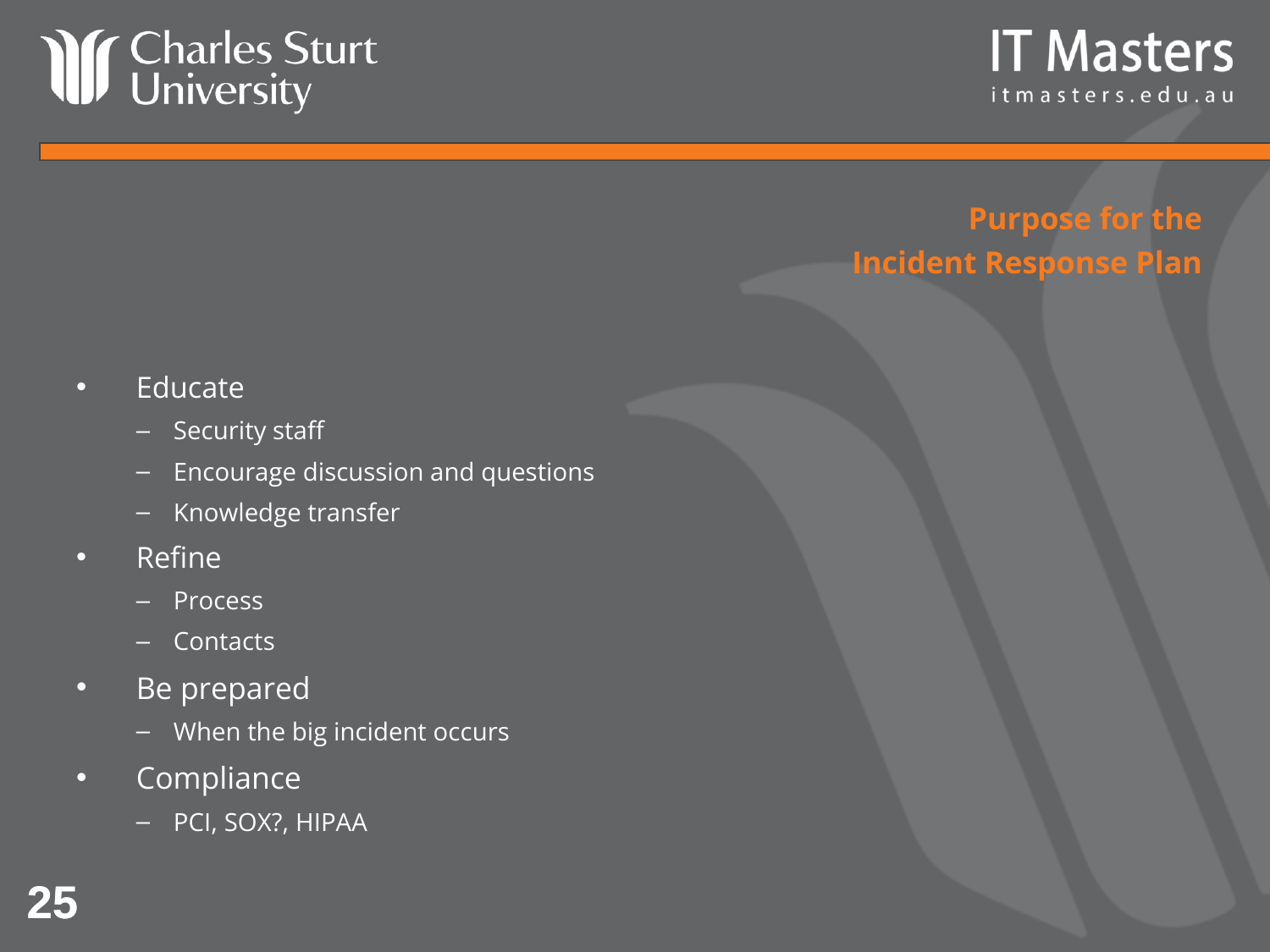

# Purpose for the Incident Response Plan
Educate
Security staff
Encourage discussion and questions
Knowledge transfer
Refine
Process
Contacts
Be prepared
When the big incident occurs
Compliance
PCI, SOX?, HIPAA